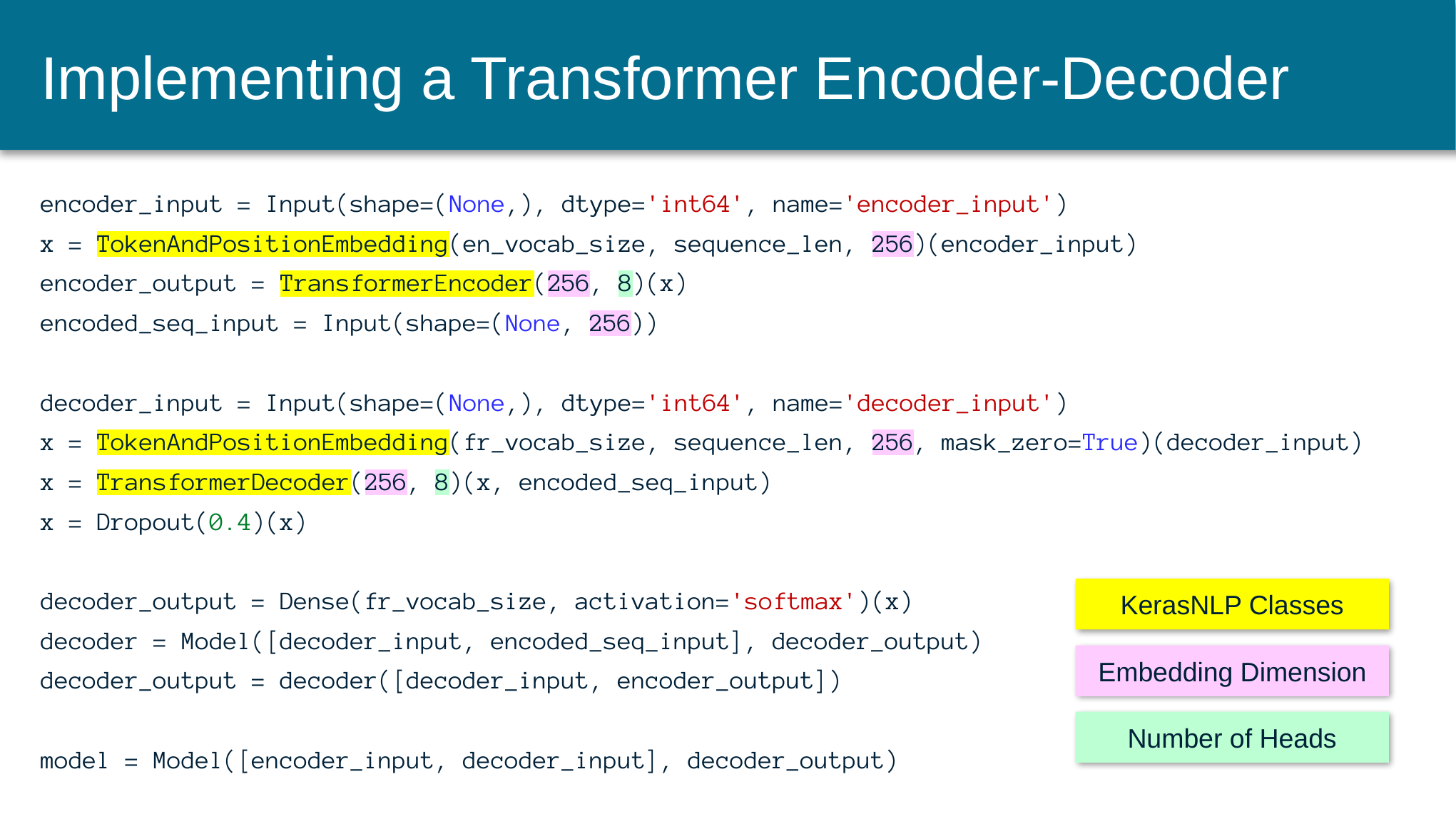

# Implementing a Transformer Encoder-Decoder
encoder_input = Input(shape=(None,), dtype='int64', name='encoder_input')
x = TokenAndPositionEmbedding(en_vocab_size, sequence_len, 256)(encoder_input)
encoder_output = TransformerEncoder(256, 8)(x)
encoded_seq_input = Input(shape=(None, 256))

decoder_input = Input(shape=(None,), dtype='int64', name='decoder_input')
x = TokenAndPositionEmbedding(fr_vocab_size, sequence_len, 256, mask_zero=True)(decoder_input)
x = TransformerDecoder(256, 8)(x, encoded_seq_input)
x = Dropout(0.4)(x)

decoder_output = Dense(fr_vocab_size, activation='softmax')(x)
decoder = Model([decoder_input, encoded_seq_input], decoder_output)
decoder_output = decoder([decoder_input, encoder_output])

model = Model([encoder_input, decoder_input], decoder_output)
KerasNLP Classes
Embedding Dimension
Number of Heads